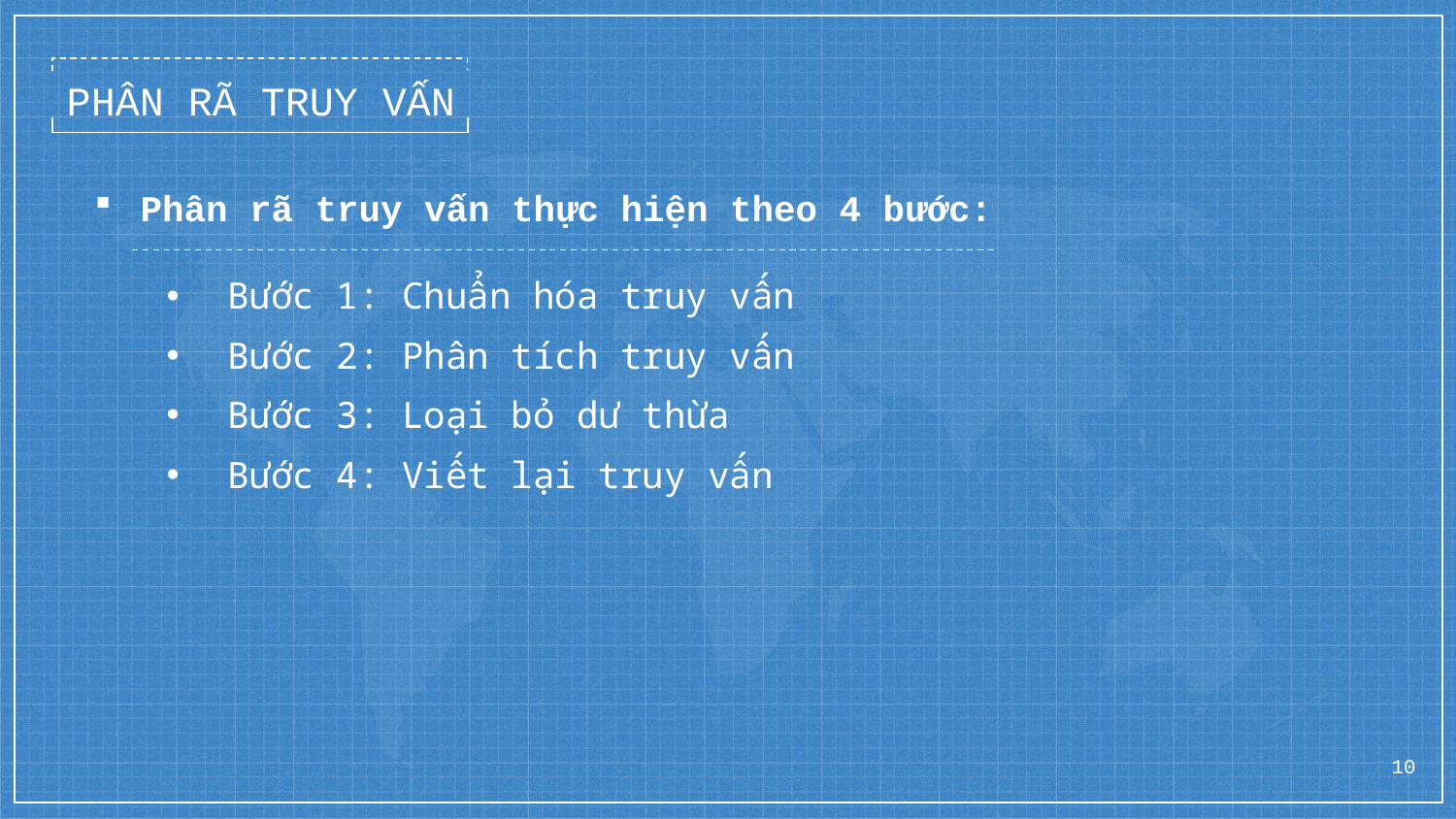

PHÂN RÃ TRUY VẤN

Phân rã truy vấn thực hiện theo 4 bước:
Bước 1: Chuẩn hóa truy vấn
Bước 2: Phân tích truy vấn
Bước 3: Loại bỏ dư thừa
Bước 4: Viết lại truy vấn
10